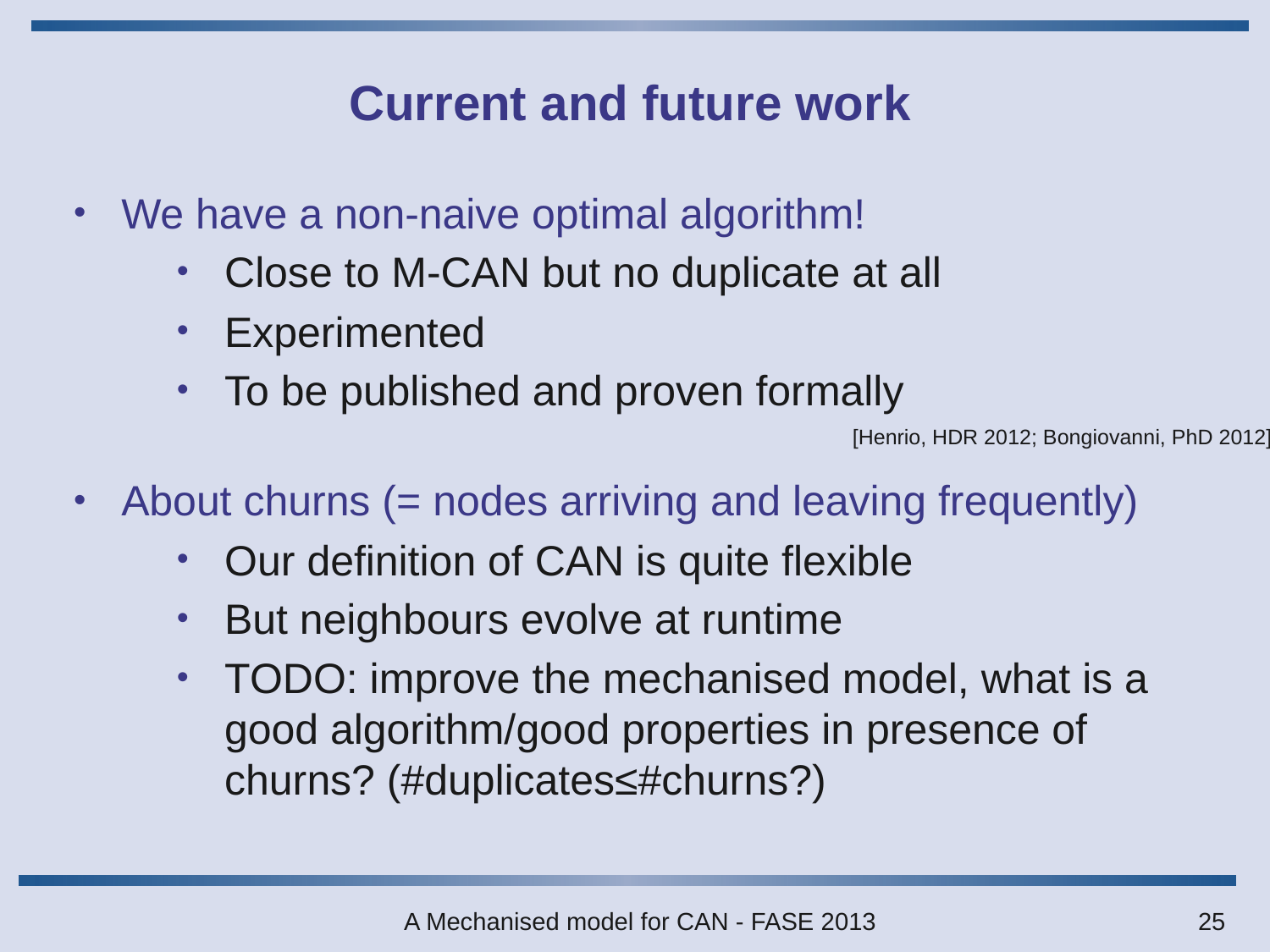

# Current and future work
We have a non-naive optimal algorithm!
Close to M-CAN but no duplicate at all
Experimented
To be published and proven formally
About churns (= nodes arriving and leaving frequently)
Our definition of CAN is quite flexible
But neighbours evolve at runtime
TODO: improve the mechanised model, what is a good algorithm/good properties in presence of churns? (#duplicates≤#churns?)
[Henrio, HDR 2012; Bongiovanni, PhD 2012]
A Mechanised model for CAN - FASE 2013
25